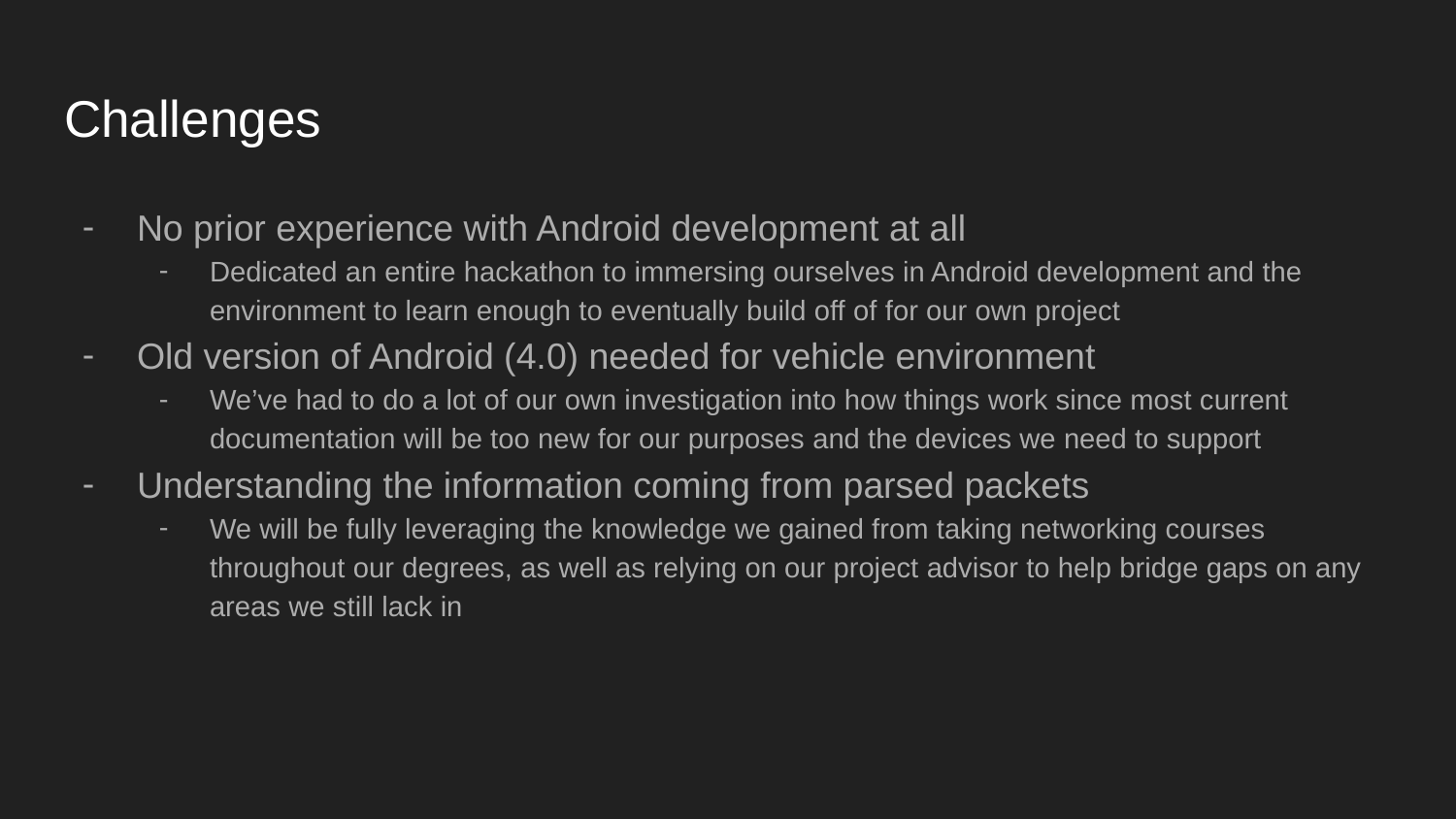

# Challenges
No prior experience with Android development at all
Dedicated an entire hackathon to immersing ourselves in Android development and the environment to learn enough to eventually build off of for our own project
Old version of Android (4.0) needed for vehicle environment
We’ve had to do a lot of our own investigation into how things work since most current documentation will be too new for our purposes and the devices we need to support
Understanding the information coming from parsed packets
We will be fully leveraging the knowledge we gained from taking networking courses throughout our degrees, as well as relying on our project advisor to help bridge gaps on any areas we still lack in